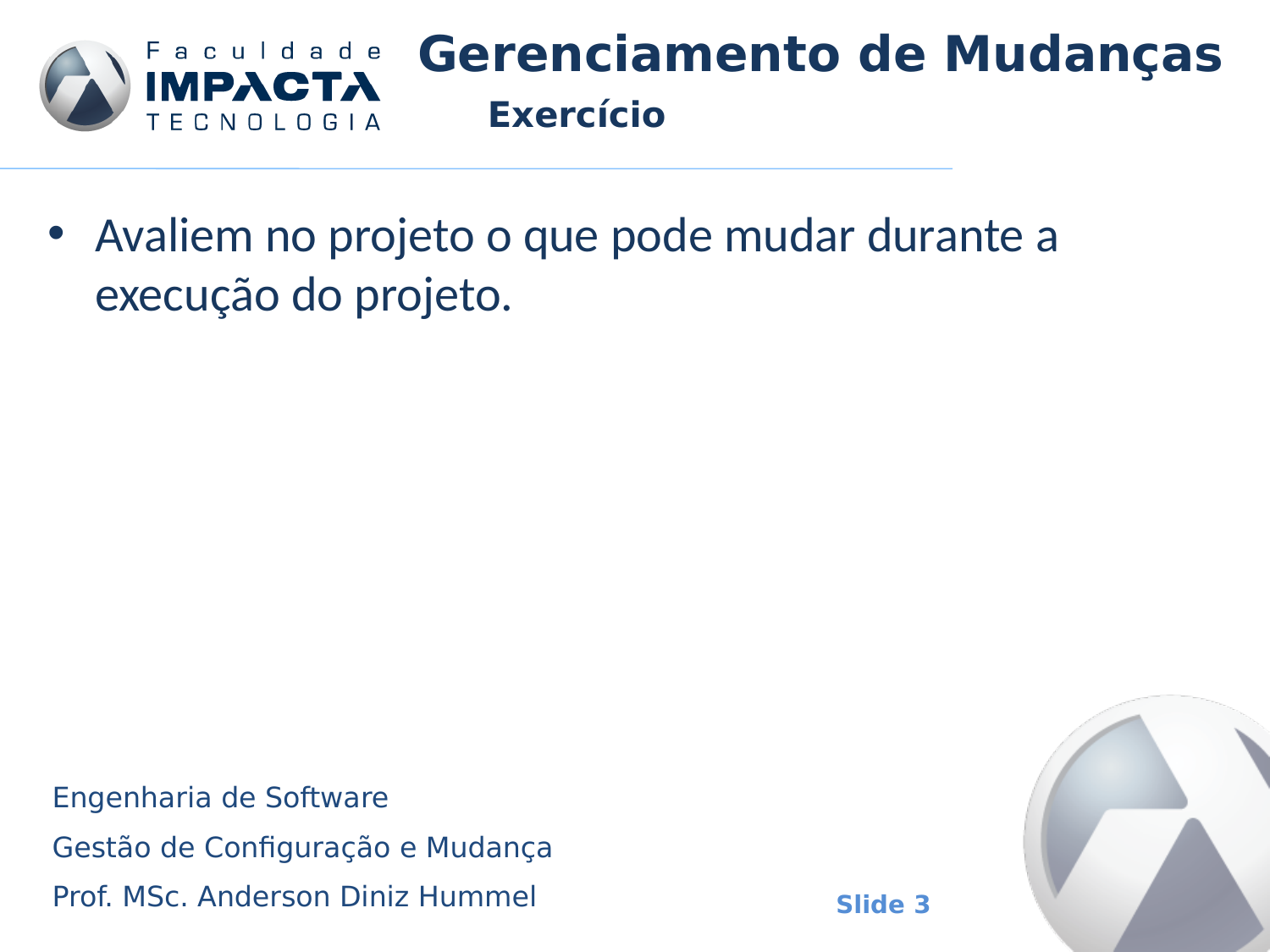

# Gerenciamento de Mudanças
Exercício
Avaliem no projeto o que pode mudar durante a execução do projeto.
Engenharia de Software
Gestão de Configuração e Mudança

Prof. MSc. Anderson Diniz Hummel